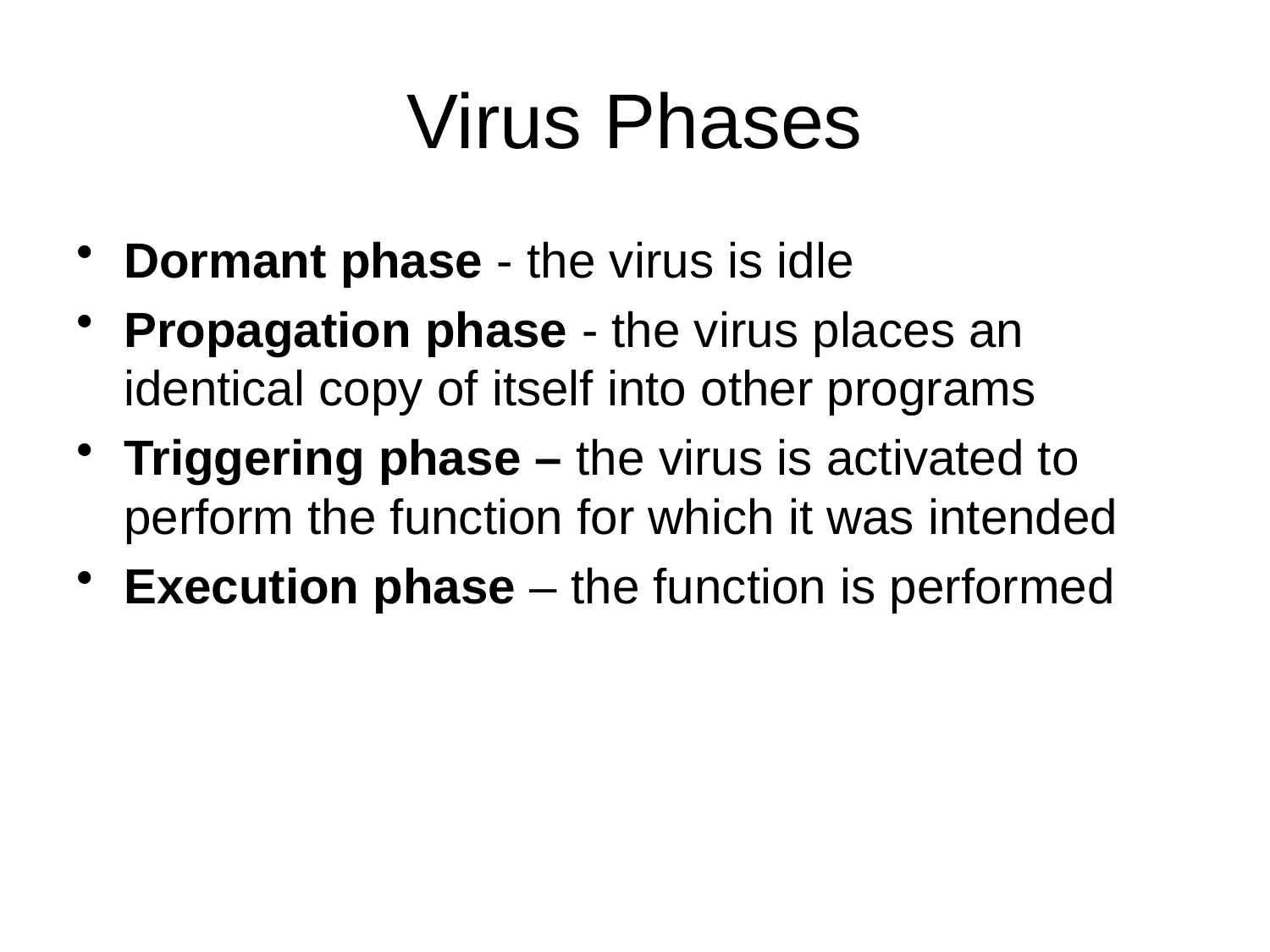

# Virus Phases
Dormant phase - the virus is idle
Propagation phase - the virus places an identical copy of itself into other programs
Triggering phase – the virus is activated to perform the function for which it was intended
Execution phase – the function is performed